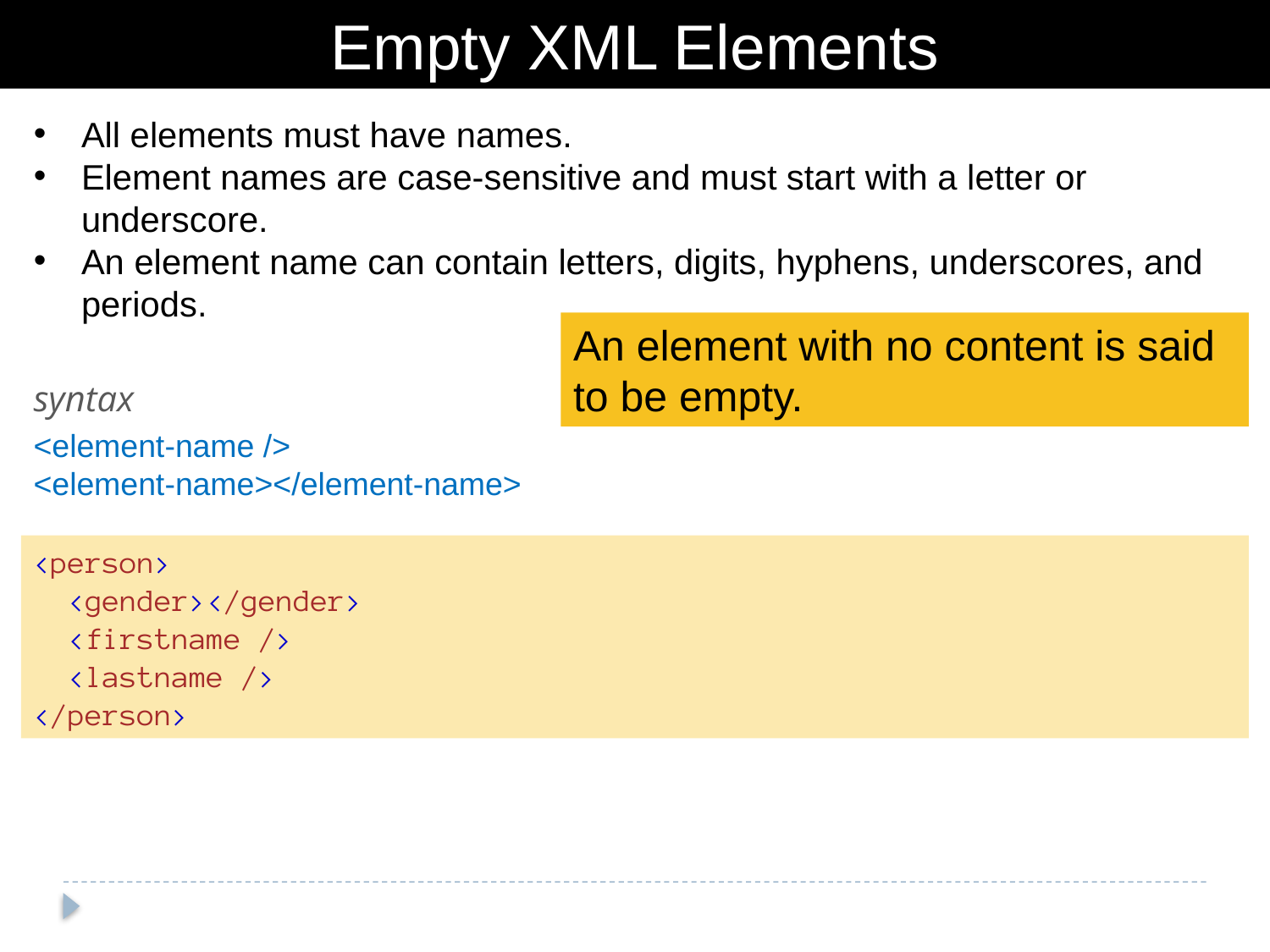

Empty XML Elements
All elements must have names.
Element names are case-sensitive and must start with a letter or underscore.
An element name can contain letters, digits, hyphens, underscores, and periods.
An element with no content is said to be empty.
syntax
<element-name />
<element-name></element-name>
<person>
  <gender></gender>
  <firstname />
  <lastname />
</person>